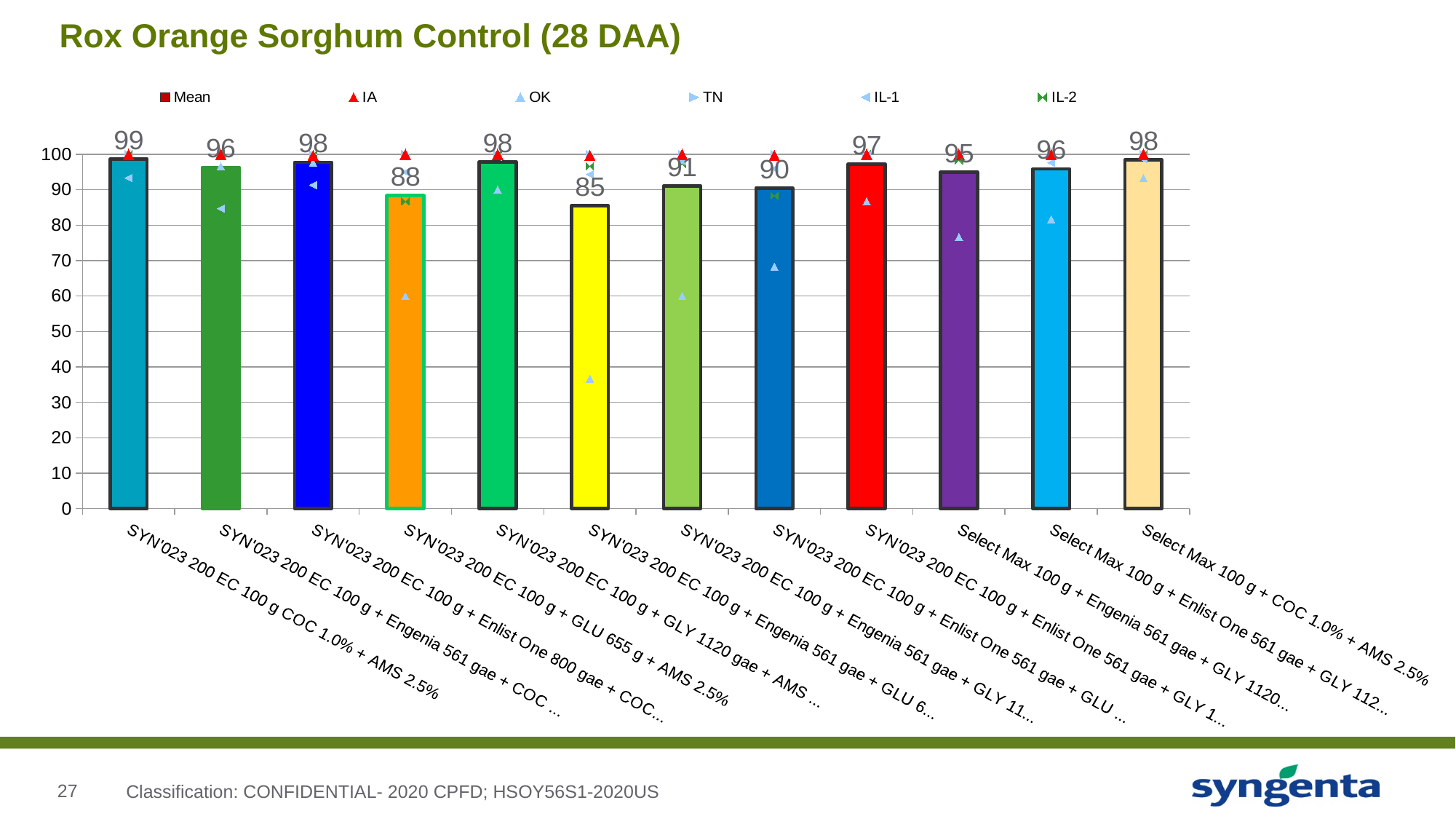

# Rox Orange Sorghum Control (28 DAA)

### Chart

| Category | Mean | IA | OK | TN | IL-1 | IL-2 |
|---|---|---|---|---|---|---|
| SYN'023 200 EC 100 g COC 1.0% + AMS 2.5% | 98.6666666666666 | 100.0 | 100.0 | 100.0 | 93.33333333333299 | 100.0 |
| SYN'023 200 EC 100 g + Engenia 561 gae + COC 1.0% | 96.2666666666664 | 100.0 | 96.666666666666 | 100.0 | 84.666666666666 | 100.0 |
| SYN'023 200 EC 100 g + Enlist One 800 gae + COC 1.0% | 97.733333333333 | 99.666666666666 | 97.666666666666 | 100.0 | 91.33333333333299 | 100.0 |
| SYN'023 200 EC 100 g + GLU 655 g + AMS 2.5% | 88.3333333333332 | 100.0 | 60.0 | 100.0 | 95.0 | 86.666666666666 |
| SYN'023 200 EC 100 g + GLY 1120 gae + AMS 2.5% | 97.86666666666659 | 100.0 | 90.0 | 100.0 | 99.33333333333299 | 100.0 |
| SYN'023 200 EC 100 g + Engenia 561 gae + GLU 655 gae | 85.4666666666662 | 99.666666666666 | 36.666666666666 | 100.0 | 94.33333333333299 | 96.666666666666 |
| SYN'023 200 EC 100 g + Engenia 561 gae + GLY 1120 gae | 91.06666666666659 | 100.0 | 60.0 | 100.0 | 98.0 | 97.33333333333299 |
| SYN'023 200 EC 100 g + Enlist One 561 gae + GLU 655 gae | 90.46666666666638 | 99.666666666666 | 68.333333333333 | 100.0 | 96.0 | 88.33333333333299 |
| SYN'023 200 EC 100 g + Enlist One 561 gae + GLY 1120 gae | 97.2666666666664 | 100.0 | 86.666666666666 | 100.0 | 99.666666666666 | 100.0 |
| Select Max 100 g + Engenia 561 gae + GLY 1120 gae | 94.9999999999998 | 100.0 | 76.666666666666 | 100.0 | 100.0 | 98.33333333333299 |
| Select Max 100 g + Enlist One 561 gae + GLY 1120 gae | 95.8666666666664 | 100.0 | 81.666666666666 | 100.0 | 97.666666666666 | 100.0 |
| Select Max 100 g + COC 1.0% + AMS 2.5% | 98.39999999999979 | 100.0 | 93.33333333333299 | 100.0 | 98.666666666666 | 100.0 |
Classification: CONFIDENTIAL- 2020 CPFD; HSOY56S1-2020US